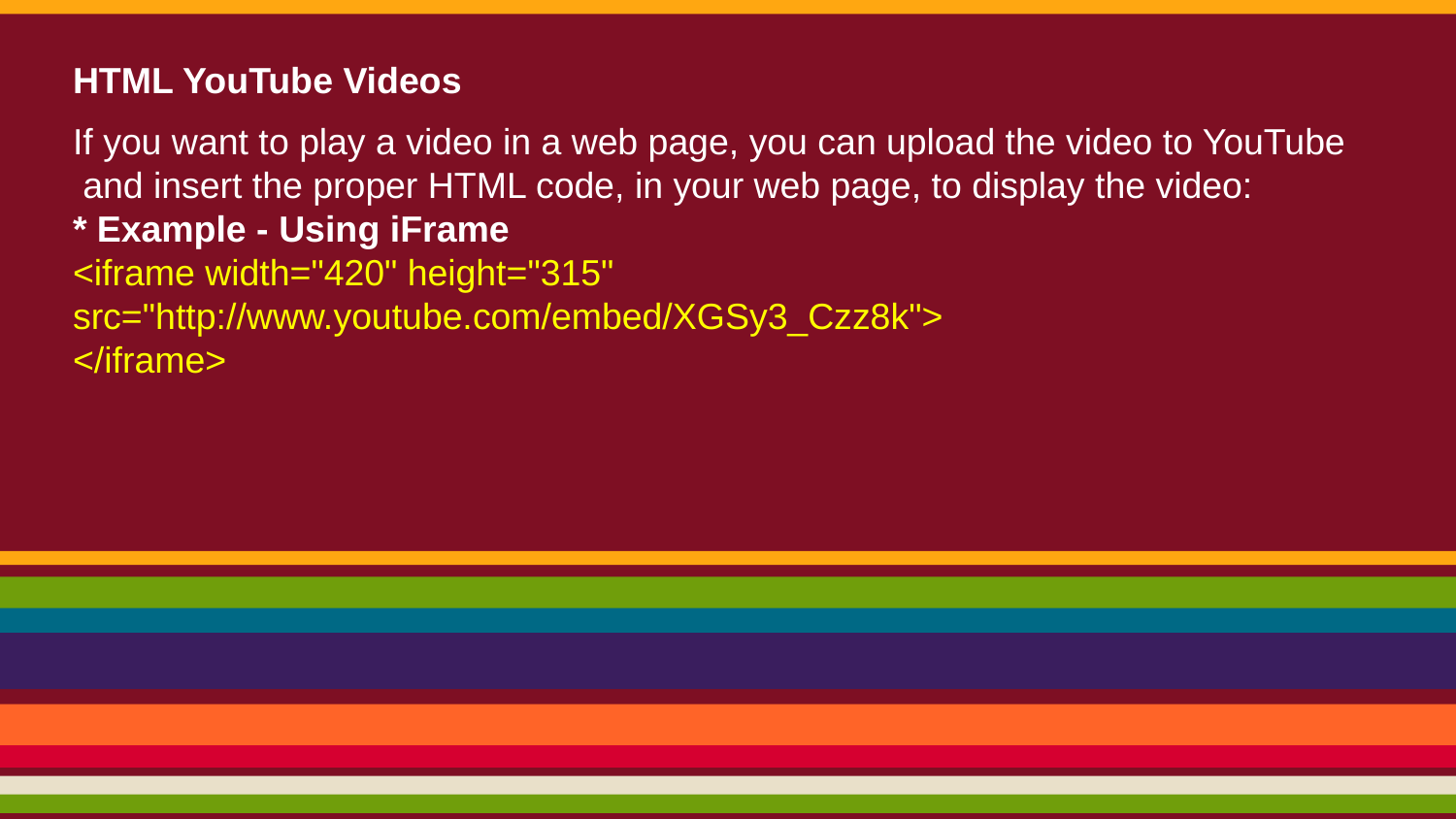

# HTML YouTube Videos
If you want to play a video in a web page, you can upload the video to YouTube
 and insert the proper HTML code, in your web page, to display the video:
* Example - Using iFrame
<iframe width="420" height="315"
src="http://www.youtube.com/embed/XGSy3_Czz8k">
</iframe>